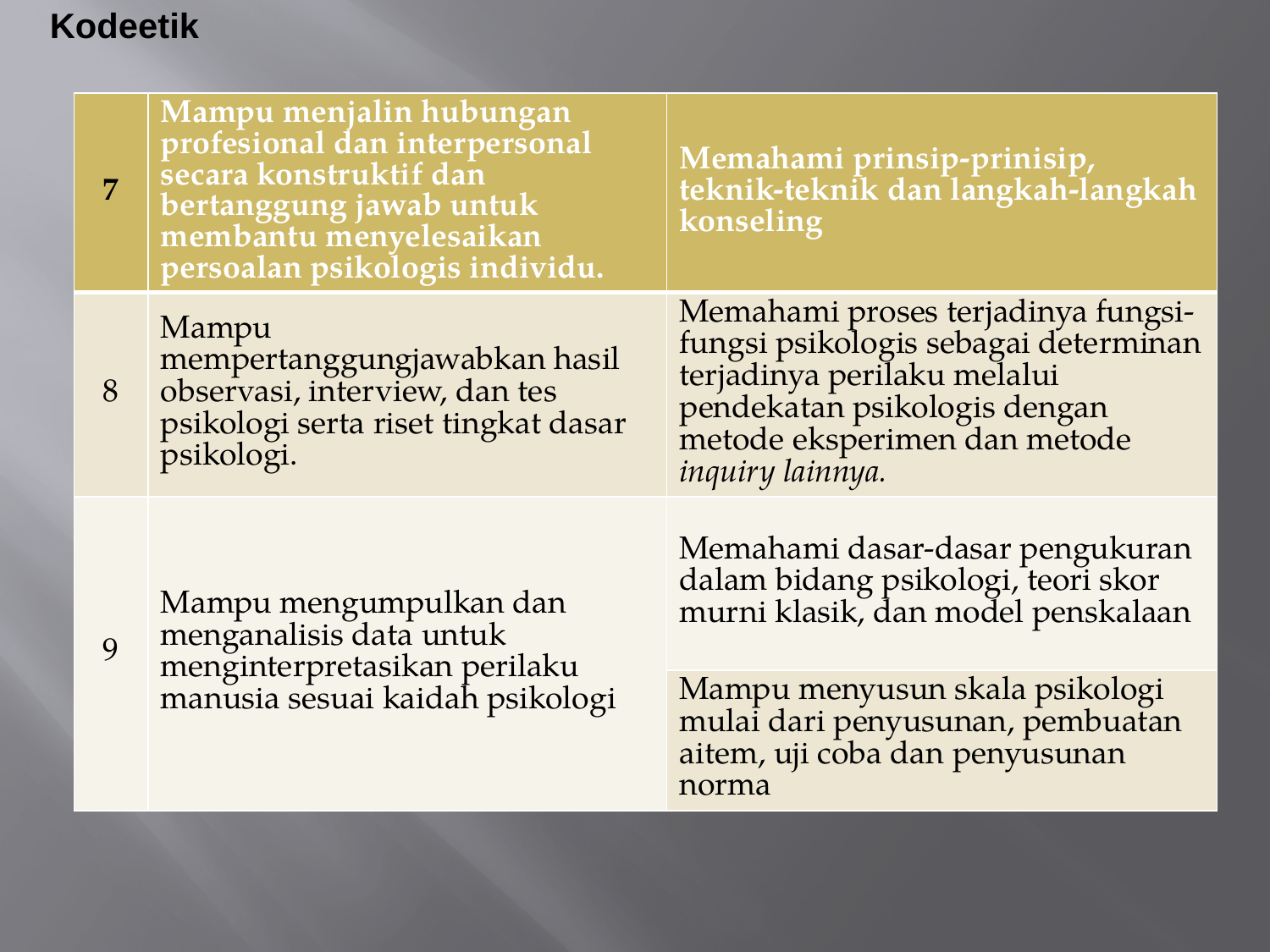

Kodeetik
| 7 | Mampu menjalin hubungan profesional dan interpersonal secara konstruktif dan bertanggung jawab untuk membantu menyelesaikan persoalan psikologis individu. | Memahami prinsip-prinisip, teknik-teknik dan langkah-langkah konseling |
| --- | --- | --- |
| 8 | Mampu mempertanggungjawabkan hasil observasi, interview, dan tes psikologi serta riset tingkat dasar psikologi. | Memahami proses terjadinya fungsi-fungsi psikologis sebagai determinan terjadinya perilaku melalui pendekatan psikologis dengan metode eksperimen dan metode inquiry lainnya. |
| 9 | Mampu mengumpulkan dan menganalisis data untuk menginterpretasikan perilaku manusia sesuai kaidah psikologi | Memahami dasar-dasar pengukuran dalam bidang psikologi, teori skor murni klasik, dan model penskalaan |
|  |  | Mampu menyusun skala psikologi mulai dari penyusunan, pembuatan aitem, uji coba dan penyusunan norma |